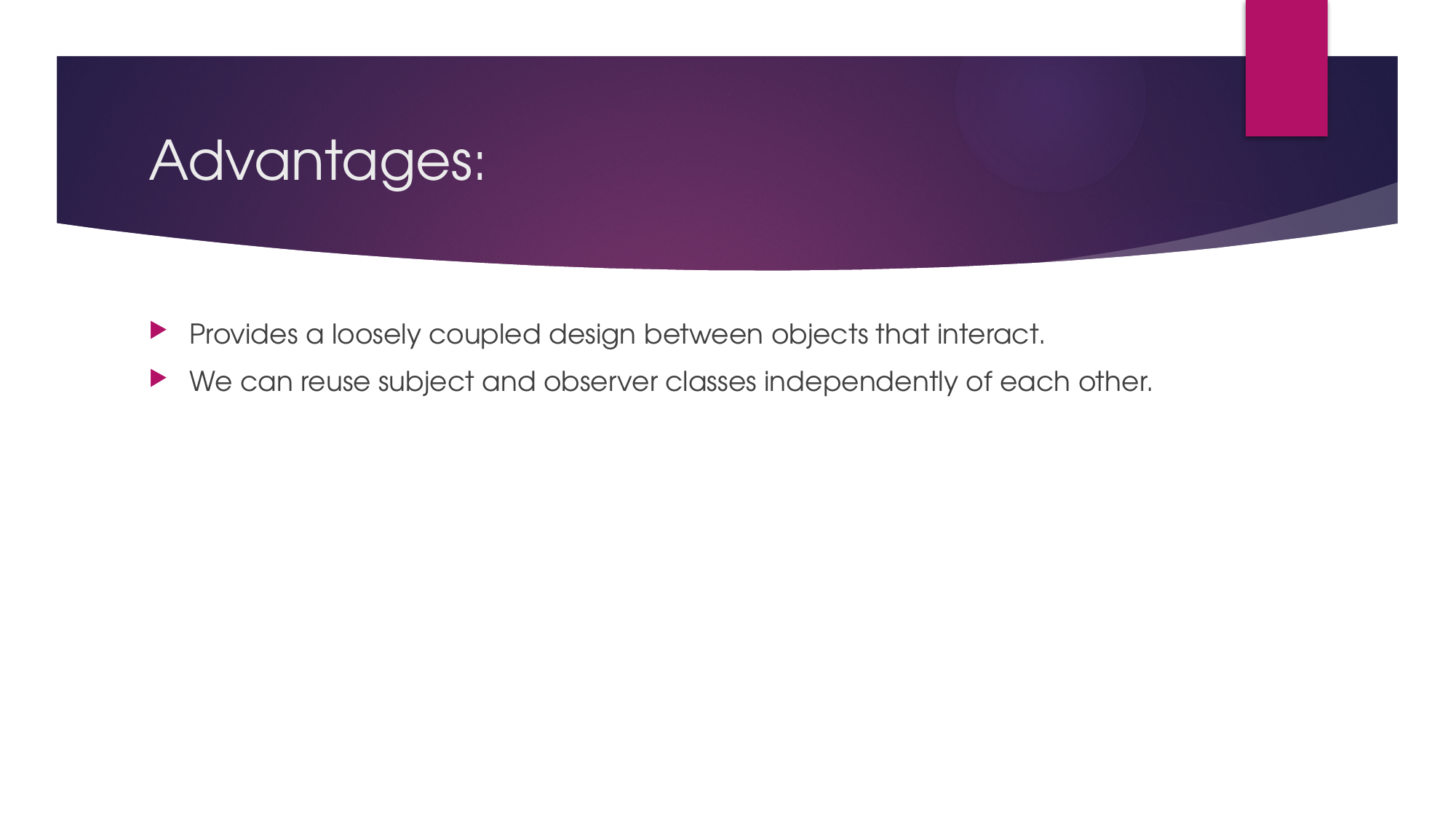

# Advantages:
Provides a loosely coupled design between objects that interact.
We can reuse subject and observer classes independently of each other.